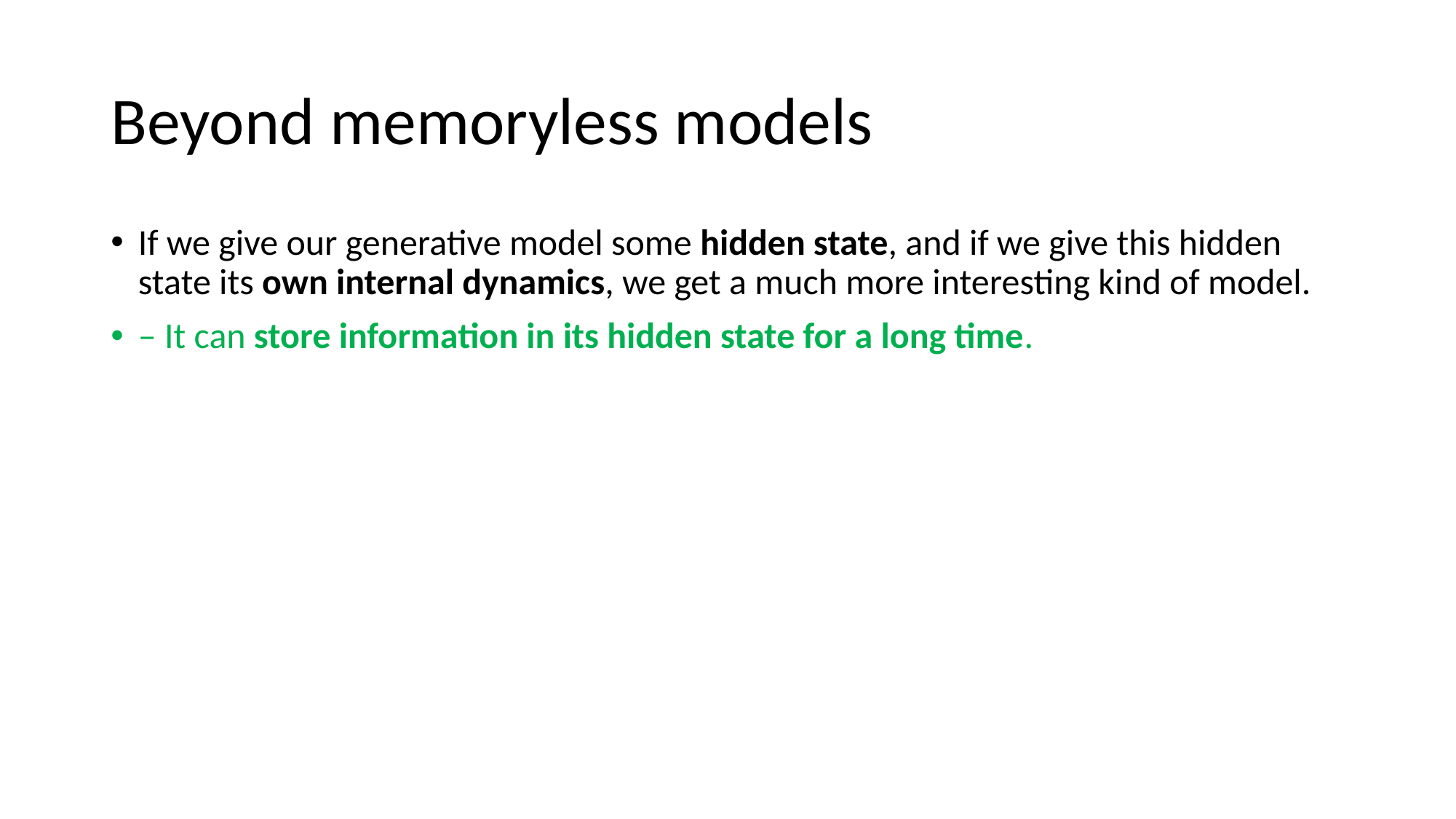

# Beyond memoryless models
If we give our generative model some hidden state, and if we give this hidden state its own internal dynamics, we get a much more interesting kind of model.
– It can store information in its hidden state for a long time.